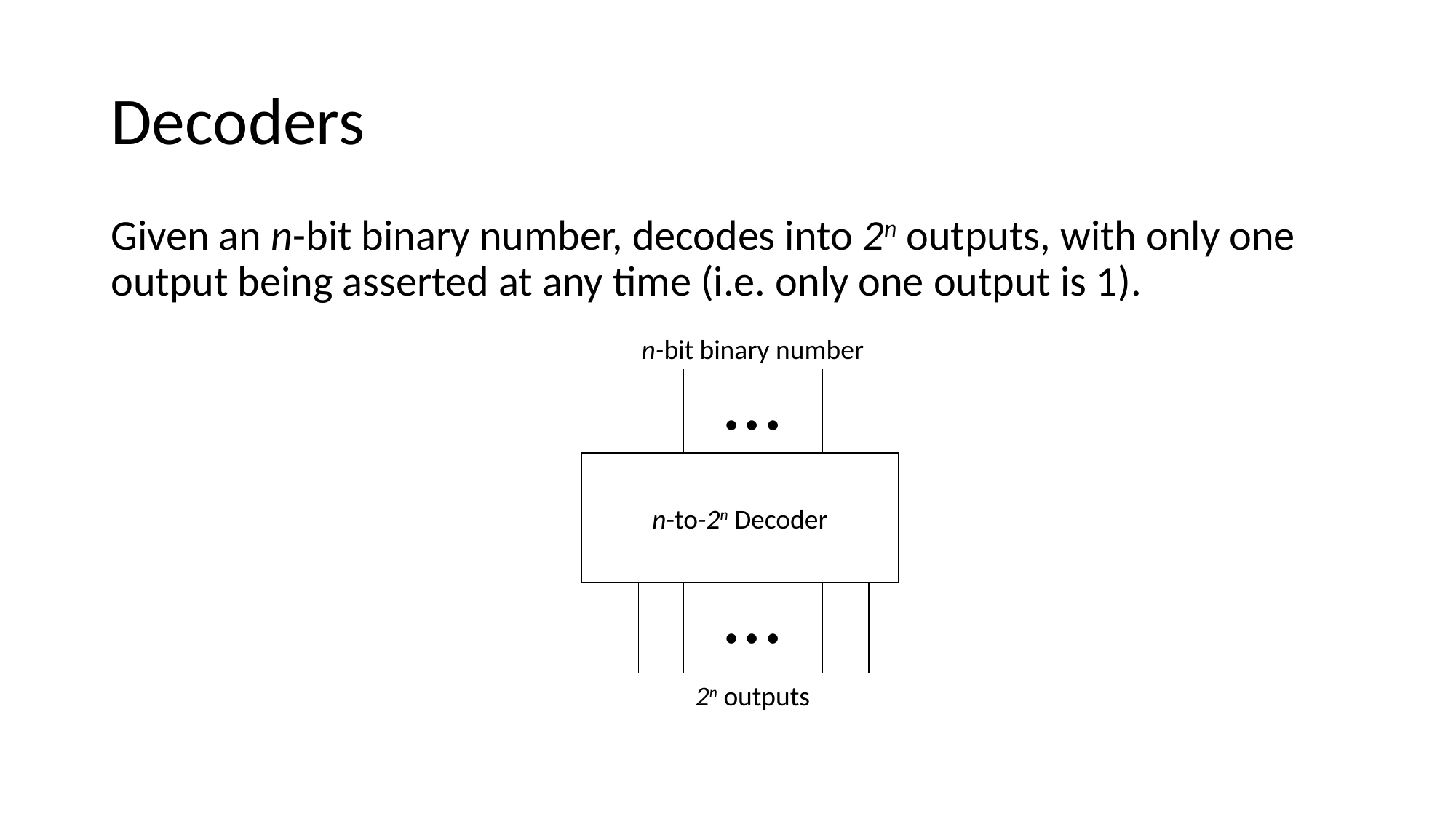

# Decoders
Given an n-bit binary number, decodes into 2n outputs, with only one output being asserted at any time (i.e. only one output is 1).
n-bit binary number
...
n-to-2n Decoder
...
2n outputs